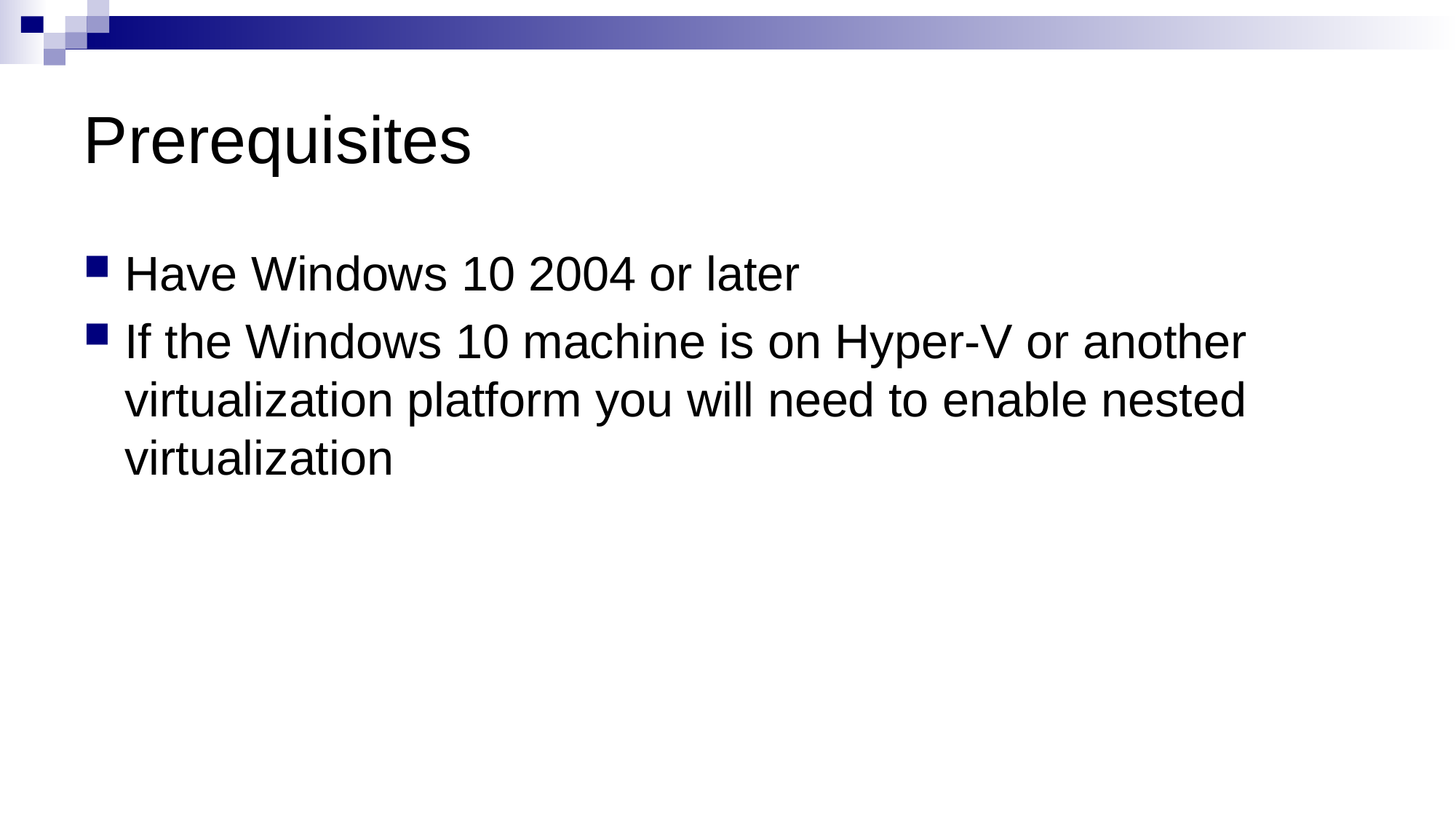

# Prerequisites
Have Windows 10 2004 or later
If the Windows 10 machine is on Hyper-V or another virtualization platform you will need to enable nested virtualization